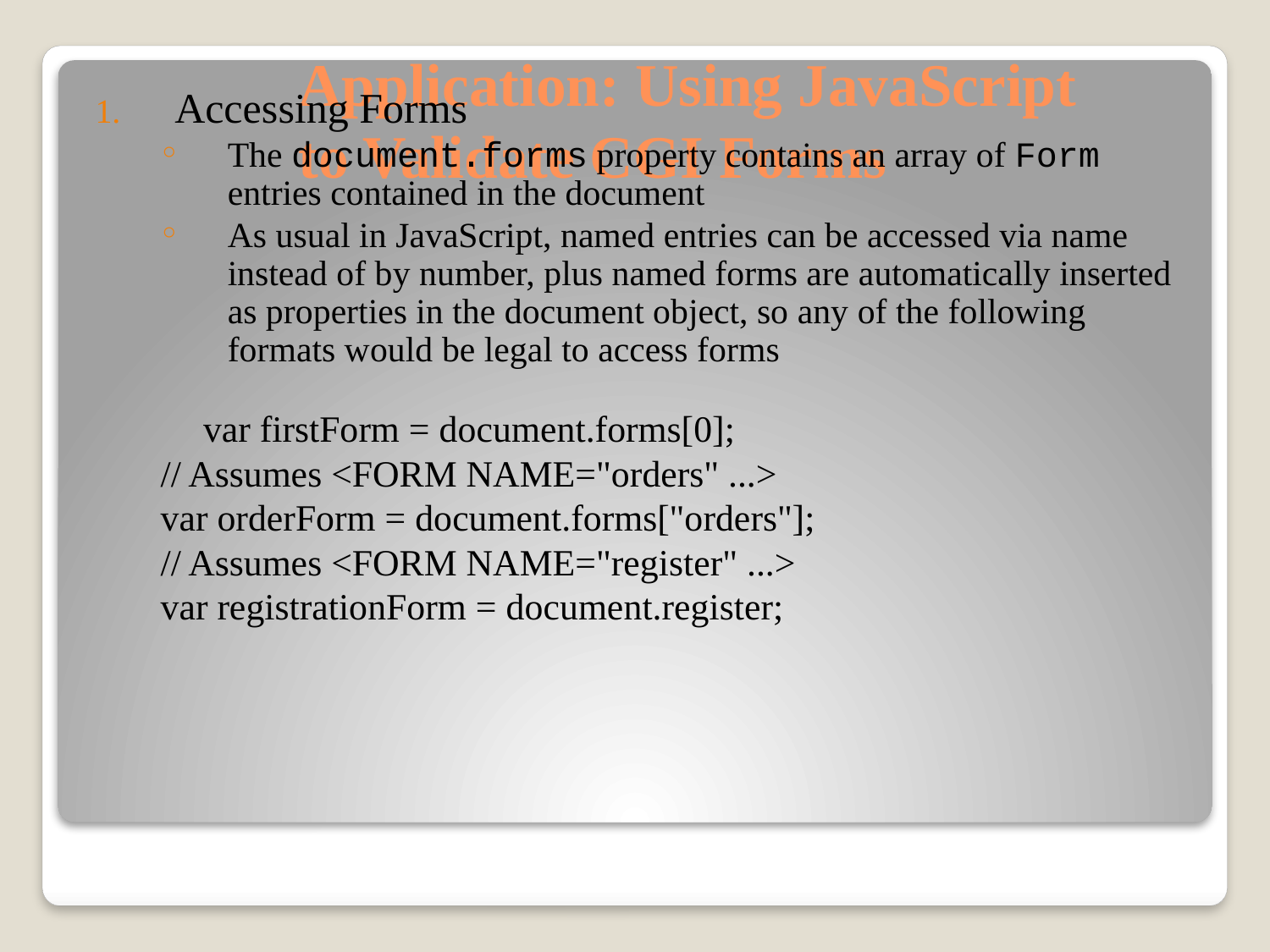

# Application: Using JavaScript to Validate CGI Forms
Accessing Forms
The document.forms property contains an array of Form entries contained in the document
As usual in JavaScript, named entries can be accessed via name instead of by number, plus named forms are automatically inserted as properties in the document object, so any of the following formats would be legal to access forms

      var firstForm = document.forms[0];
       // Assumes <FORM NAME="orders" ...>
       var orderForm = document.forms["orders"];
       // Assumes <FORM NAME="register" ...>
       var registrationForm = document.register;